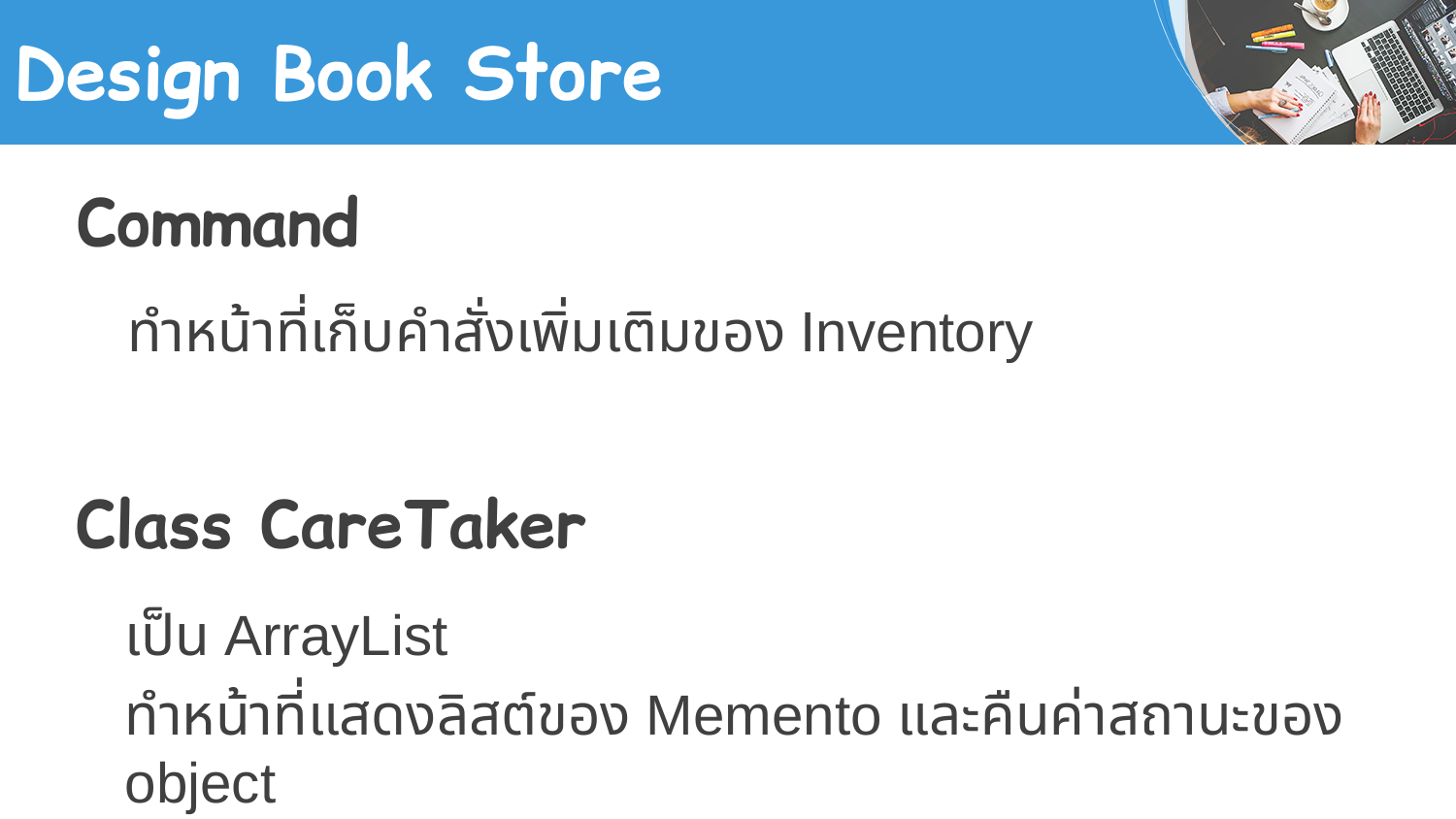

# Design Book Store
Command
ทำหน้าที่เก็บคำสั่งเพิ่มเติมของ Inventory
Class CareTaker
เป็น ArrayList
ทำหน้าที่แสดงลิสต์ของ Memento และคืนค่าสถานะของ object